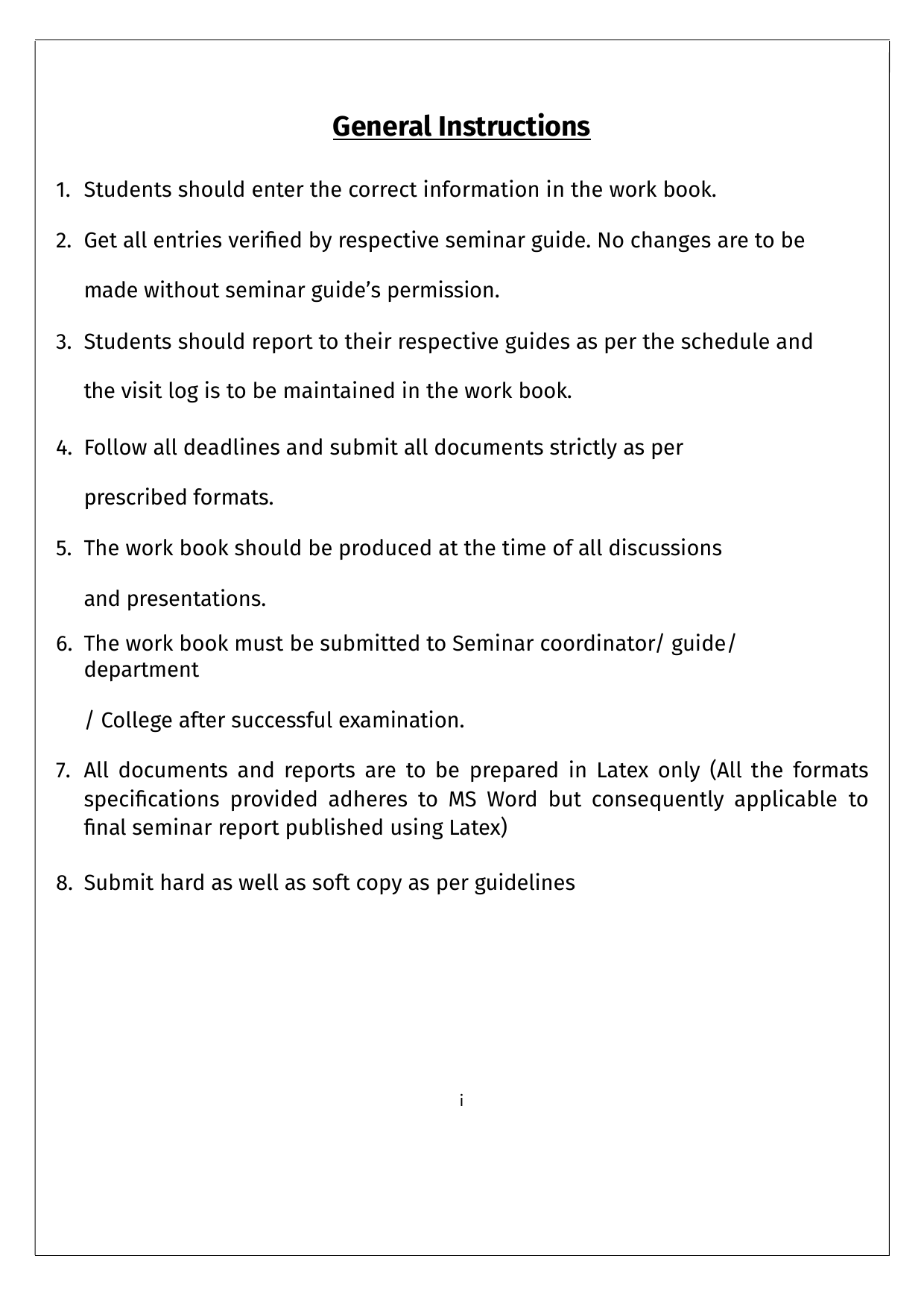

General Instructions

Students should enter the correct information in the work book.
Get all entries verified by respective seminar guide. No changes are to be made without seminar guide’s permission.
Students should report to their respective guides as per the schedule and the visit log is to be maintained in the work book.
Follow all deadlines and submit all documents strictly as per prescribed formats.
The work book should be produced at the time of all discussions and presentations.
The work book must be submitted to Seminar coordinator/ guide/ department
/ College after successful examination.
All documents and reports are to be prepared in Latex only (All the formats specifications provided adheres to MS Word but consequently applicable to final seminar report published using Latex)

Submit hard as well as soft copy as per guidelines
i